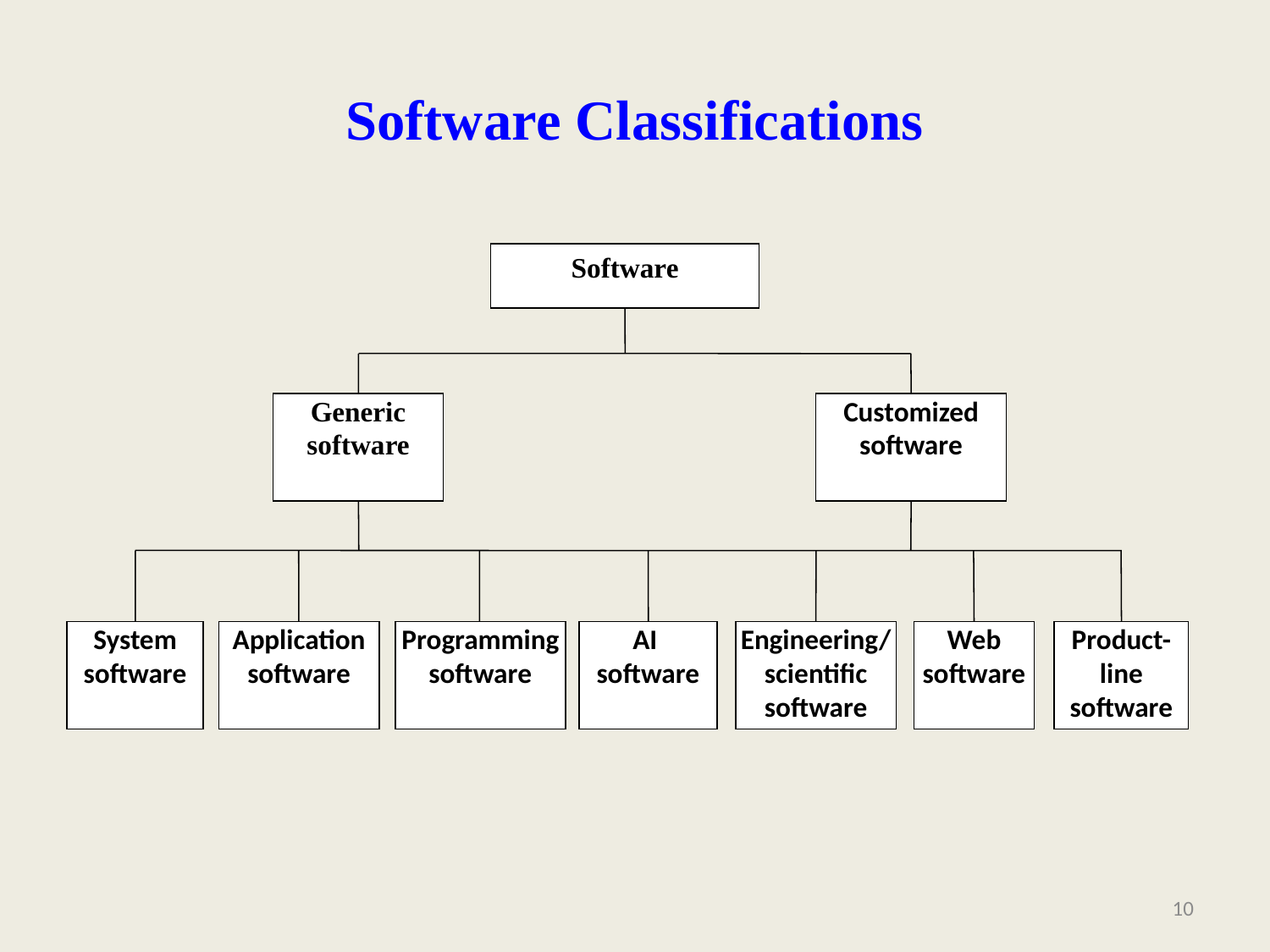

# Software Classifications

Software

Generic
software
Customized
software

System software
Application software
Programming software
AI
software
Engineering/ scientific software
Web software
Product-line software
10